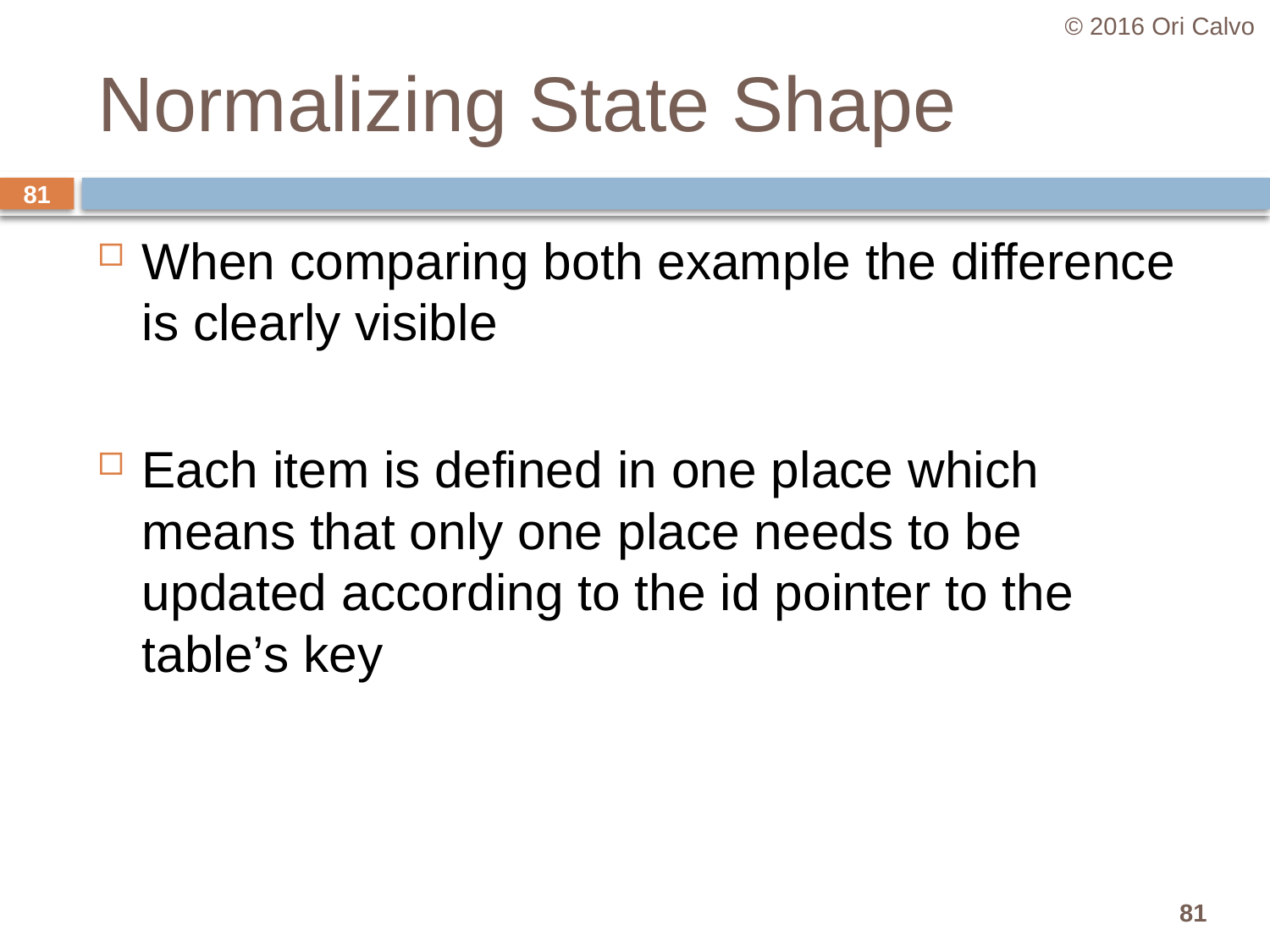

© 2016 Ori Calvo
# Normalizing State Shape
81
When comparing both example the difference is clearly visible

Each item is defined in one place which means that only one place needs to be updated according to the id pointer to the table’s key